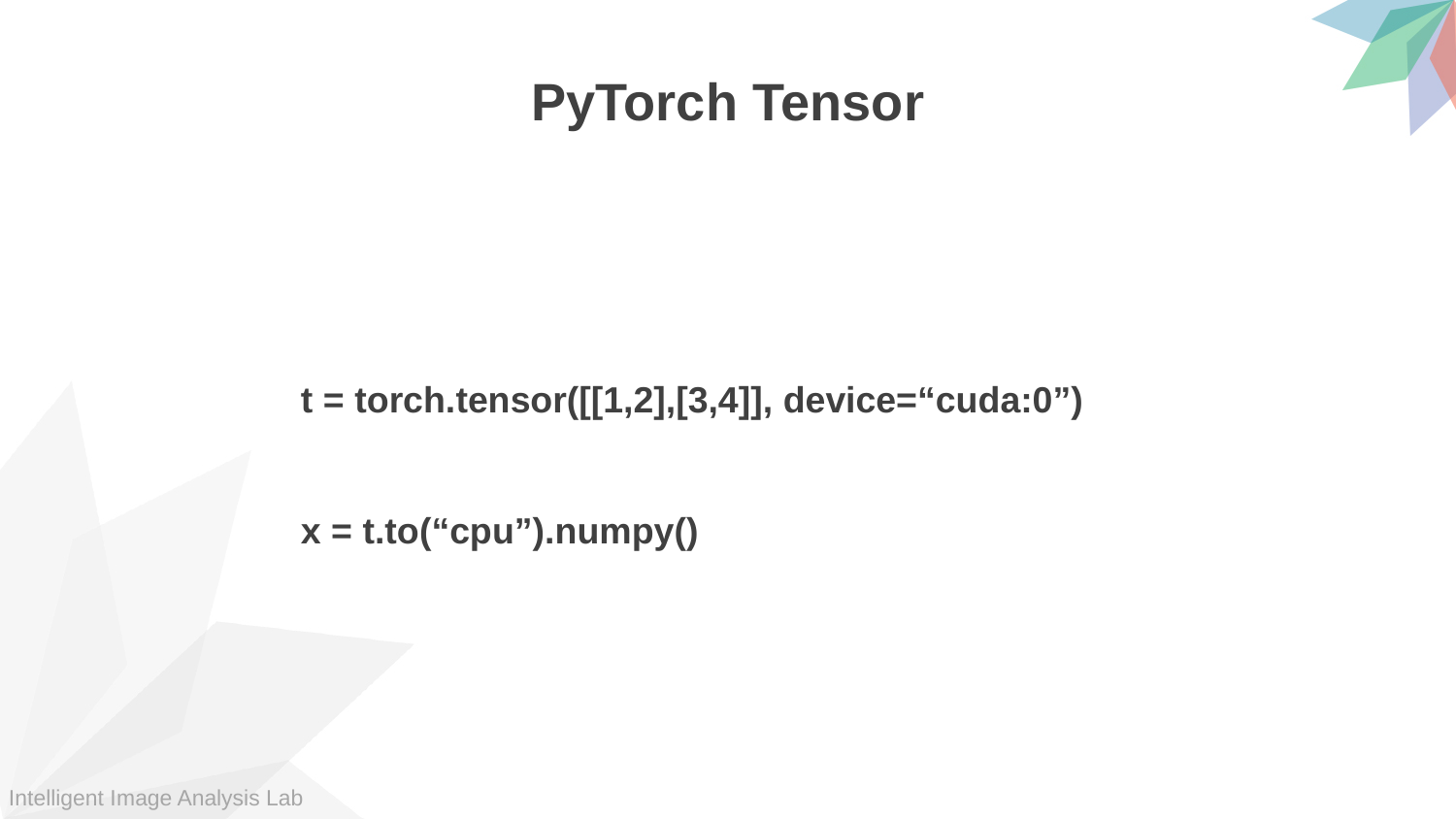

PyTorch Tensor
t = torch.tensor([[1,2],[3,4]], device=“cuda:0”)
x = t.to(“cpu”).numpy()